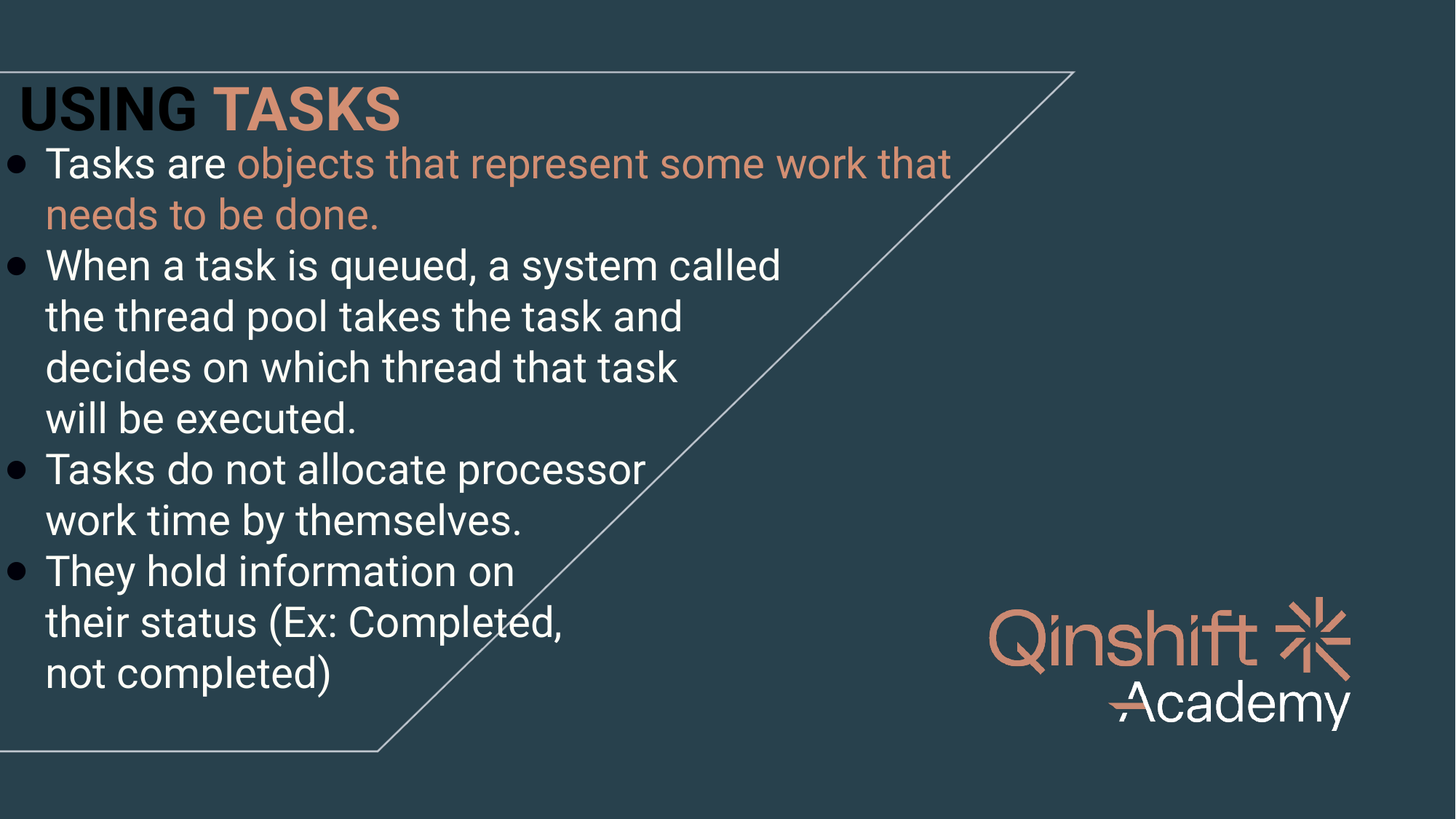

USING TASKS
Tasks are objects that represent some work that needs to be done.
When a task is queued, a system called
the thread pool takes the task and
decides on which thread that task
will be executed.
Tasks do not allocate processor
work time by themselves.
They hold information on
their status (Ex: Completed,
not completed)